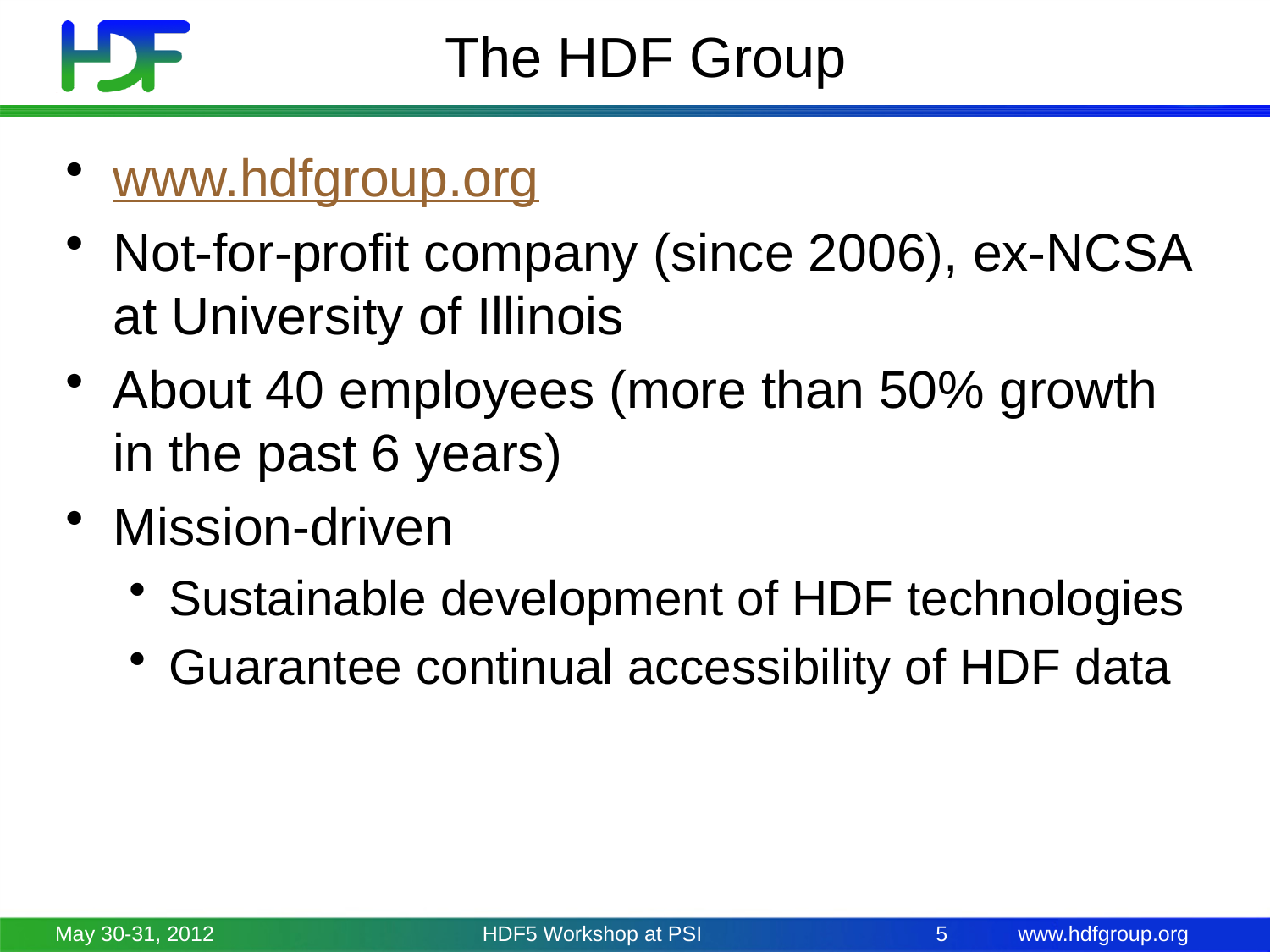

# The HDF Group
www.hdfgroup.org
Not-for-profit company (since 2006), ex-NCSA at University of Illinois
About 40 employees (more than 50% growth in the past 6 years)
Mission-driven
Sustainable development of HDF technologies
Guarantee continual accessibility of HDF data
May 30-31, 2012
HDF5 Workshop at PSI
5